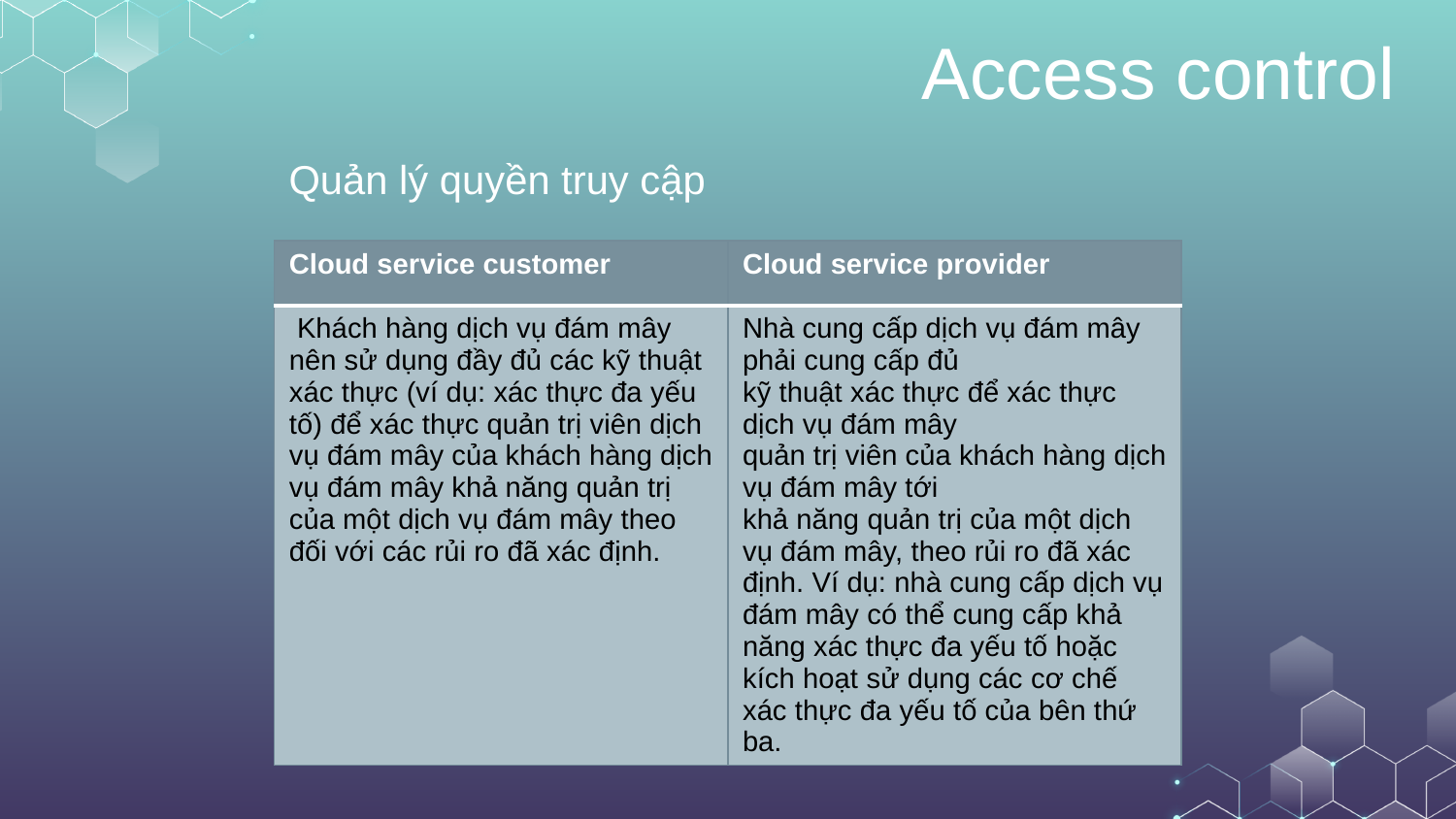

# Access control
Quản lý quyền truy cập

| Cloud service customer | Cloud service provider |
| --- | --- |
| Khách hàng dịch vụ đám mây nên sử dụng đầy đủ các kỹ thuật xác thực (ví dụ: xác thực đa yếu tố) để xác thực quản trị viên dịch vụ đám mây của khách hàng dịch vụ đám mây khả năng quản trị của một dịch vụ đám mây theo đối với các rủi ro đã xác định. | Nhà cung cấp dịch vụ đám mây phải cung cấp đủ kỹ thuật xác thực để xác thực dịch vụ đám mây quản trị viên của khách hàng dịch vụ đám mây tới khả năng quản trị của một dịch vụ đám mây, theo rủi ro đã xác định. Ví dụ: nhà cung cấp dịch vụ đám mây có thể cung cấp khả năng xác thực đa yếu tố hoặc kích hoạt sử dụng các cơ chế xác thực đa yếu tố của bên thứ ba. |